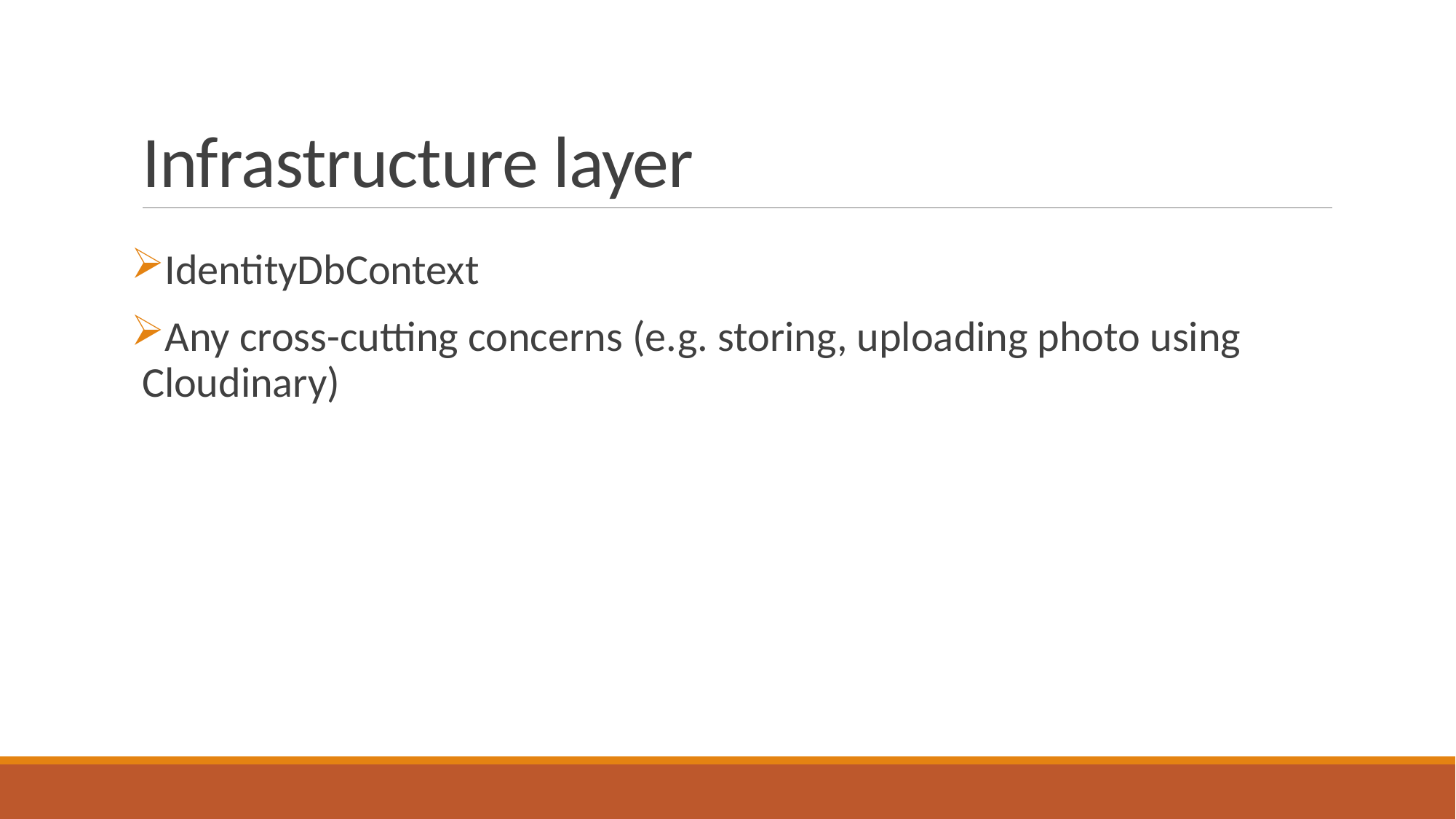

# Infrastructure layer
IdentityDbContext
Any cross-cutting concerns (e.g. storing, uploading photo using Cloudinary)